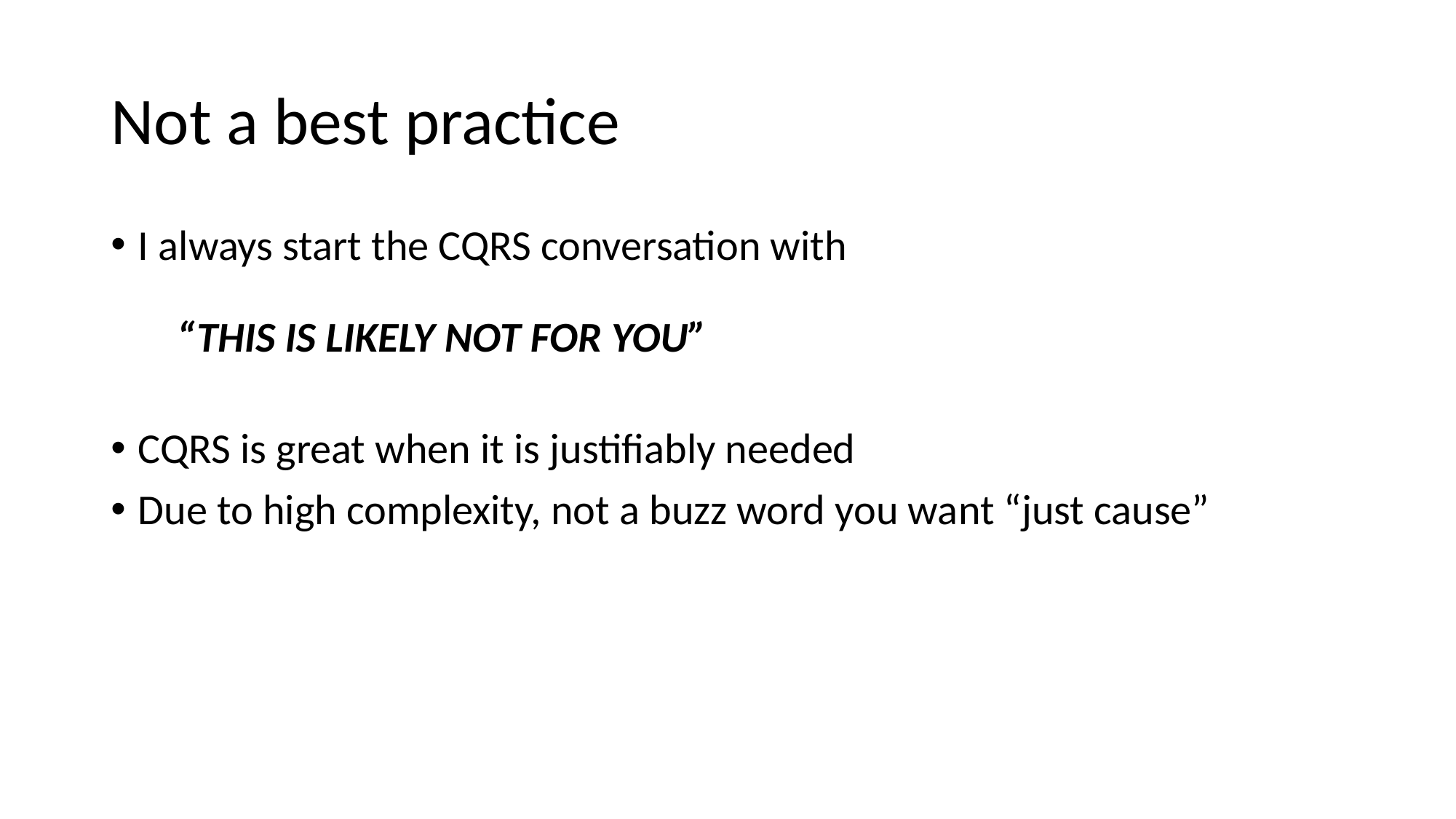

# Not a best practice
I always start the CQRS conversation with
    “THIS IS LIKELY NOT FOR YOU”
CQRS is great when it is justifiably needed
Due to high complexity, not a buzz word you want “just cause”